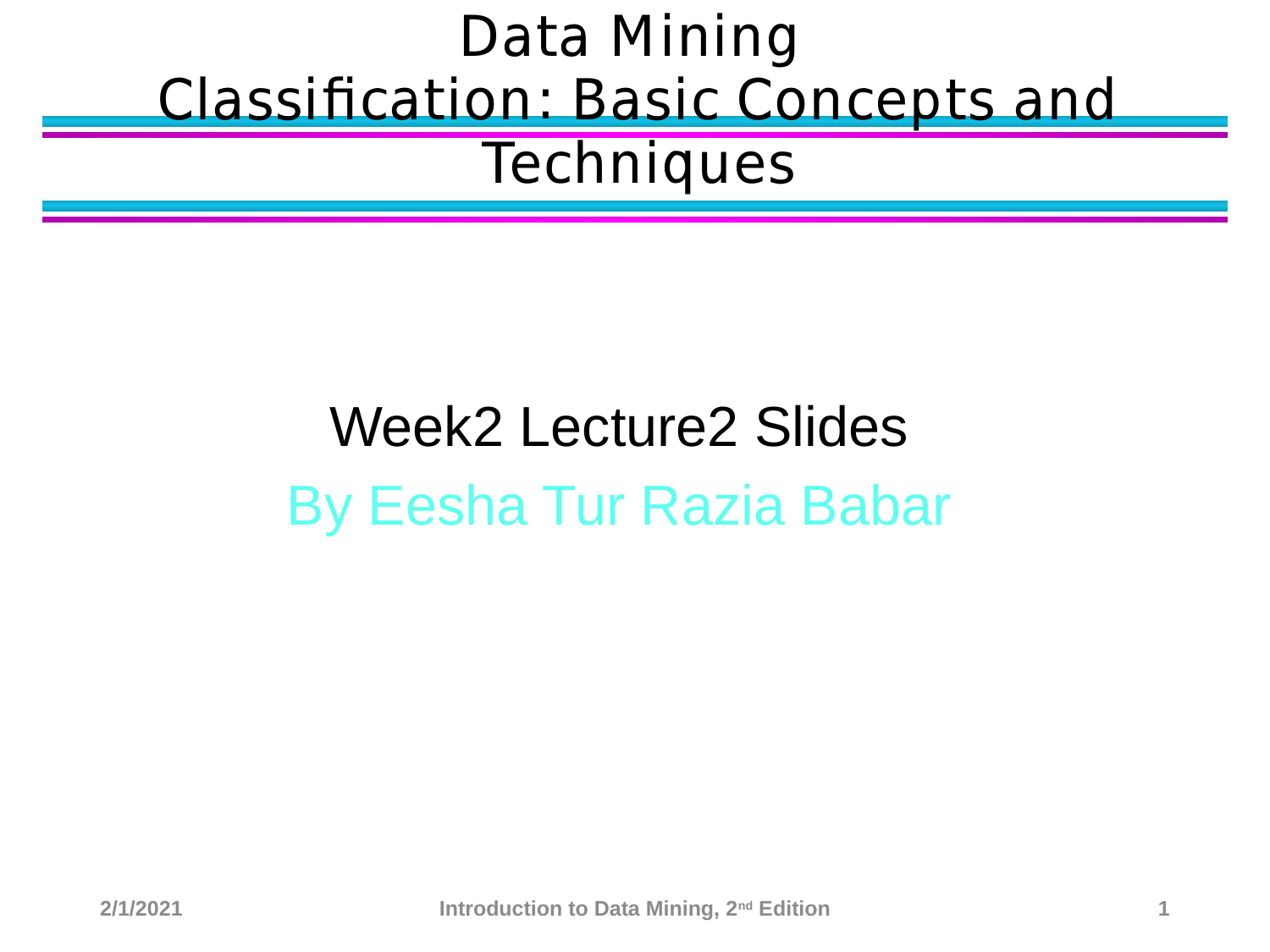

# Data Mining Classification: Basic Concepts and Techniques

Week2 Lecture2 Slides
By Eesha Tur Razia Babar

2/1/2021
Introduction to Data Mining, 2nd Edition
1